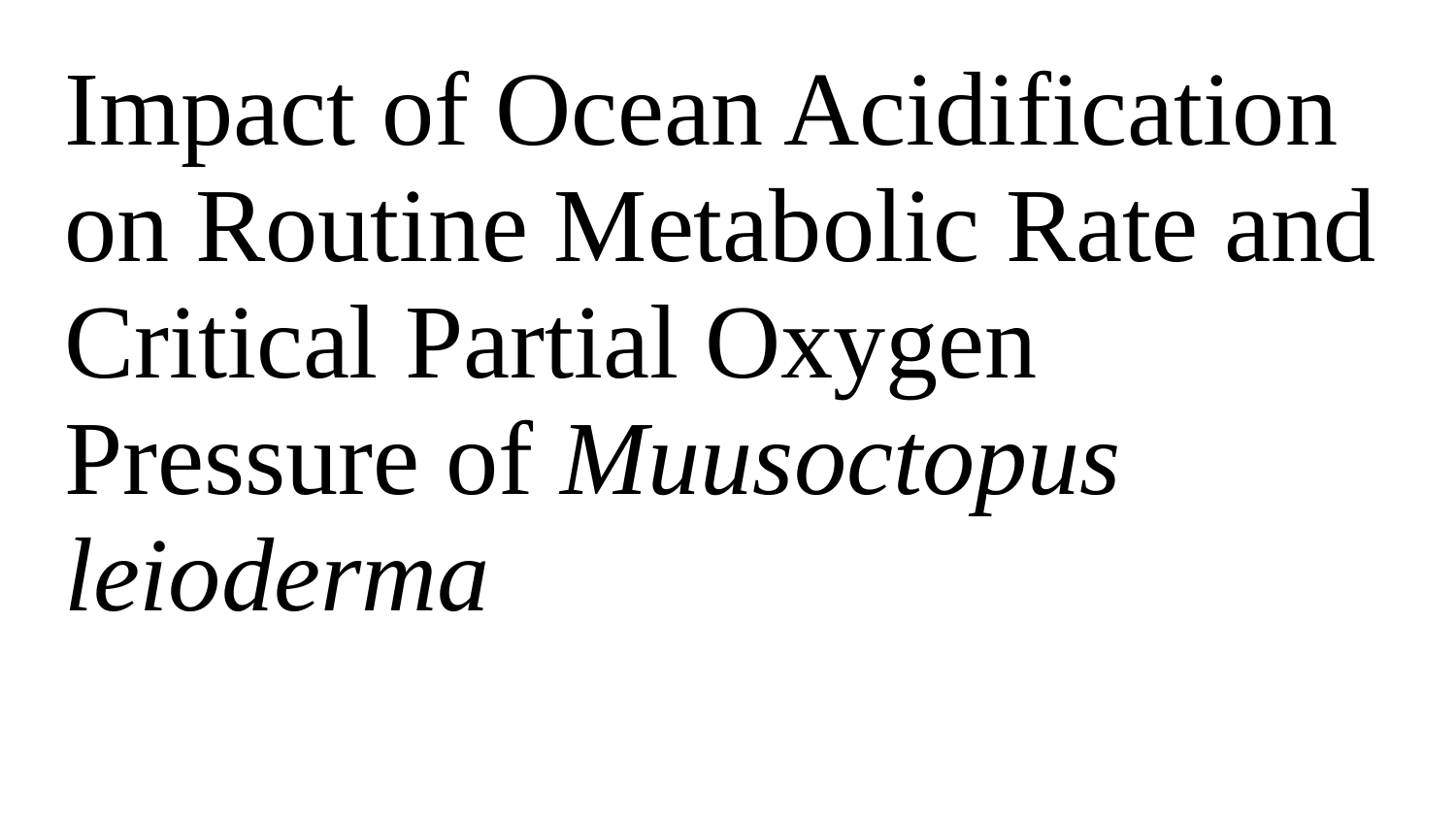

# Impact of Ocean Acidification on Routine Metabolic Rate and Critical Partial Oxygen Pressure of Muusoctopus leioderma